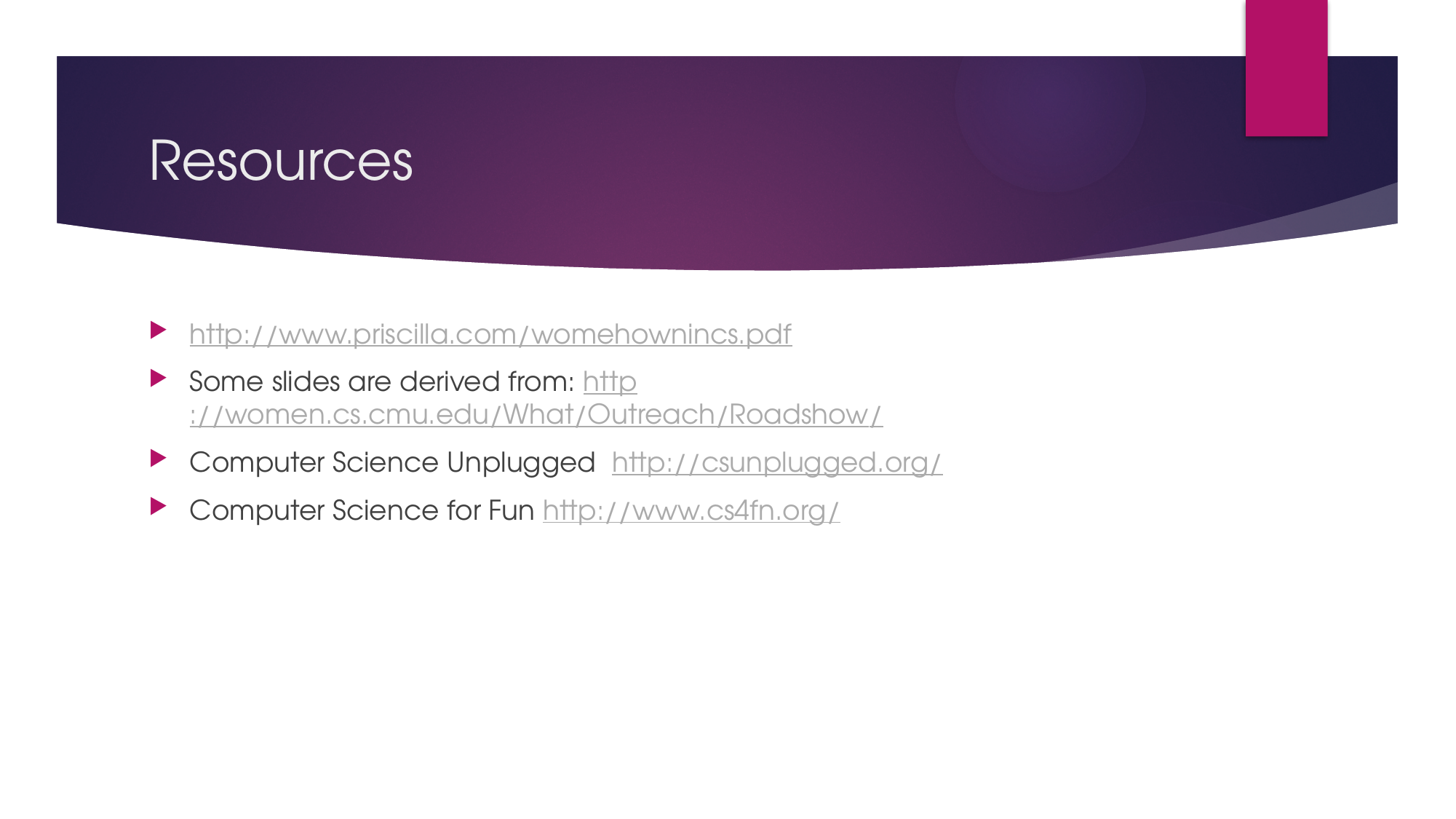

# Resources
http://www.priscilla.com/womehownincs.pdf
Some slides are derived from: http://women.cs.cmu.edu/What/Outreach/Roadshow/
Computer Science Unplugged  http://csunplugged.org/
Computer Science for Fun http://www.cs4fn.org/